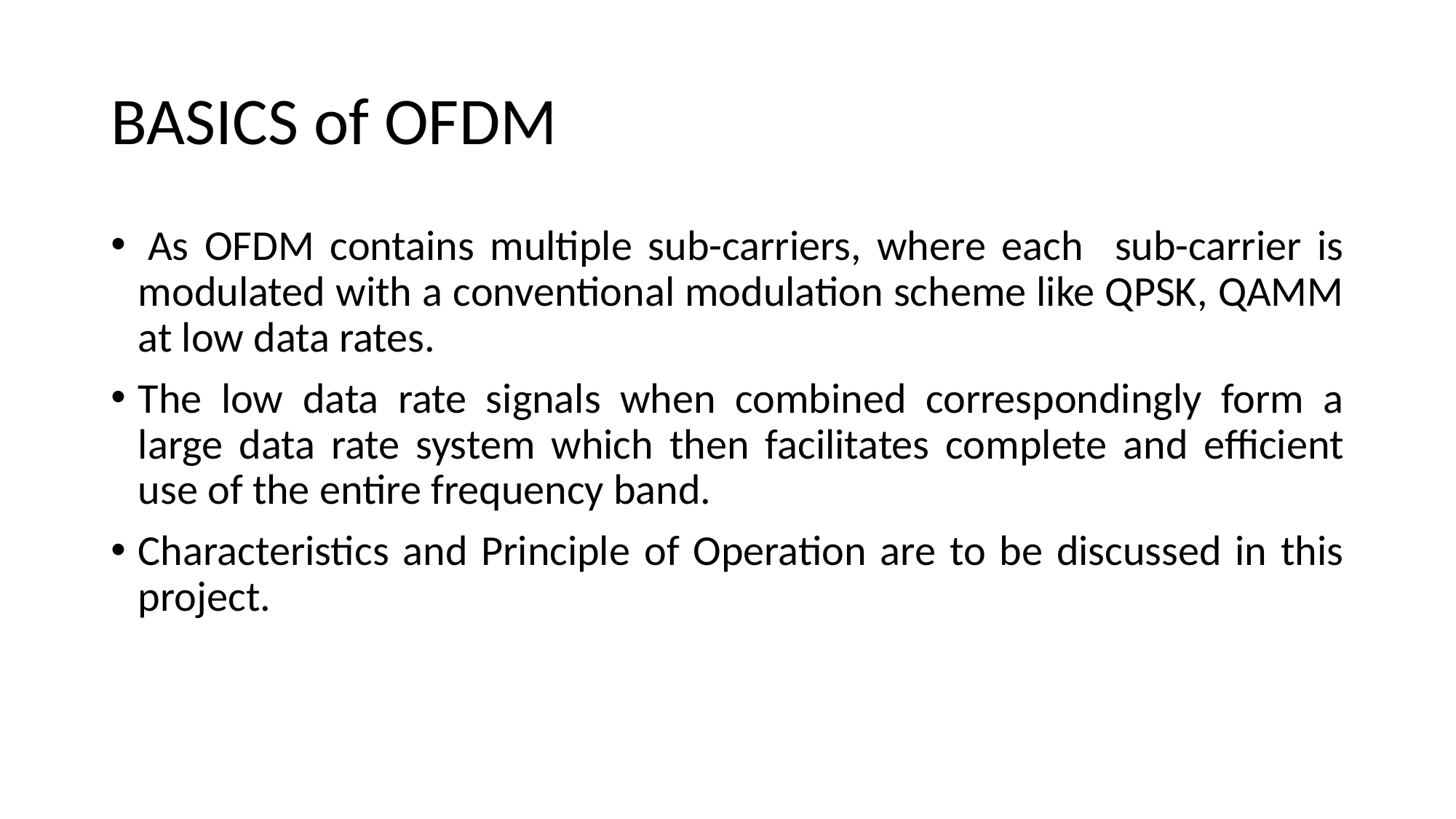

# BASICS of OFDM
 As OFDM contains multiple sub-carriers, where each  sub-carrier is modulated with a conventional modulation scheme like QPSK, QAMM at low data rates.
The low data rate signals when combined correspondingly form a large data rate system which then facilitates complete and efficient use of the entire frequency band.
Characteristics and Principle of Operation are to be discussed in this project.